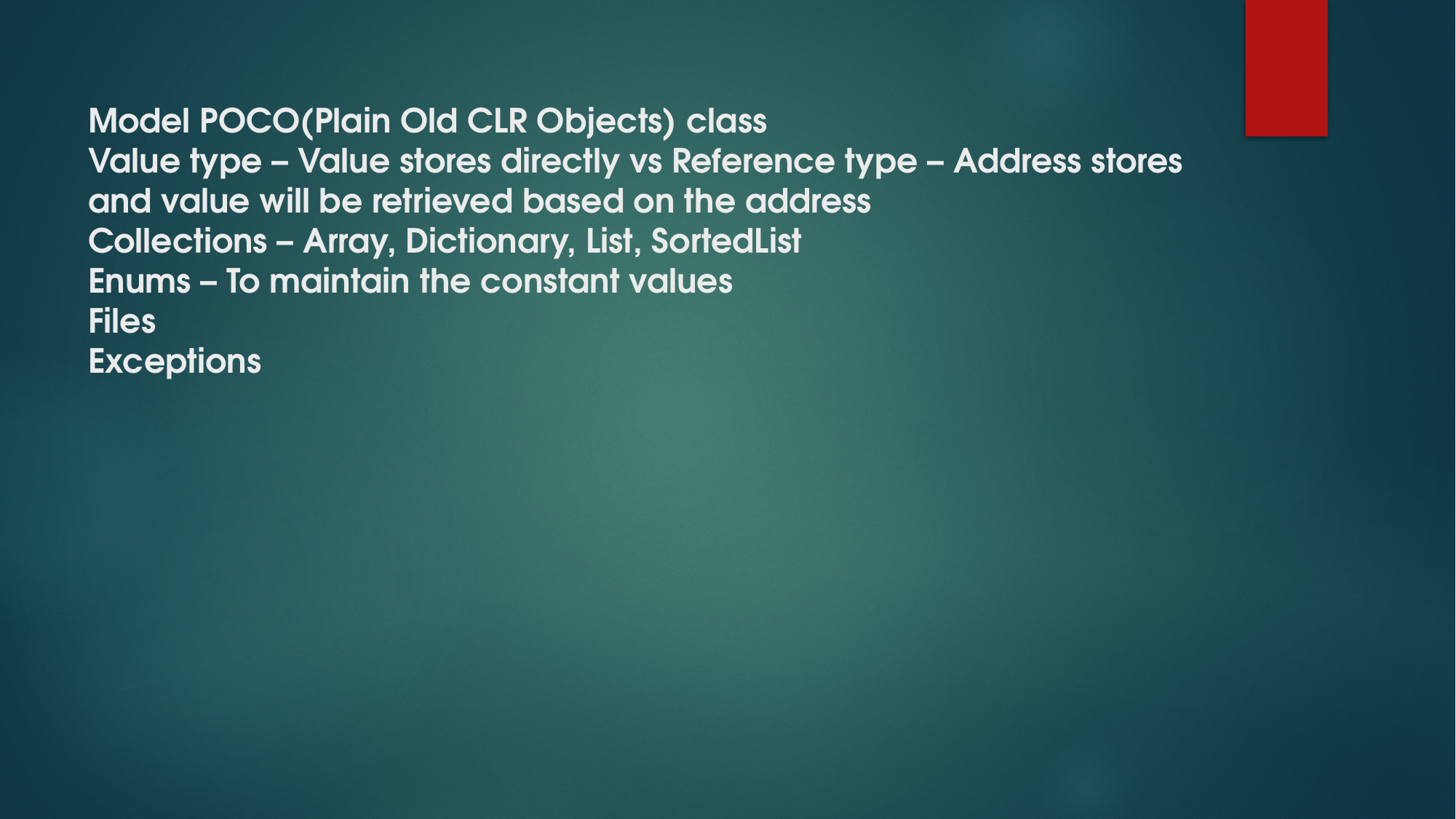

# Model POCO(Plain Old CLR Objects) class Value type – Value stores directly vs Reference type – Address stores and value will be retrieved based on the address Collections – Array, Dictionary, List, SortedList Enums – To maintain the constant values Files Exceptions